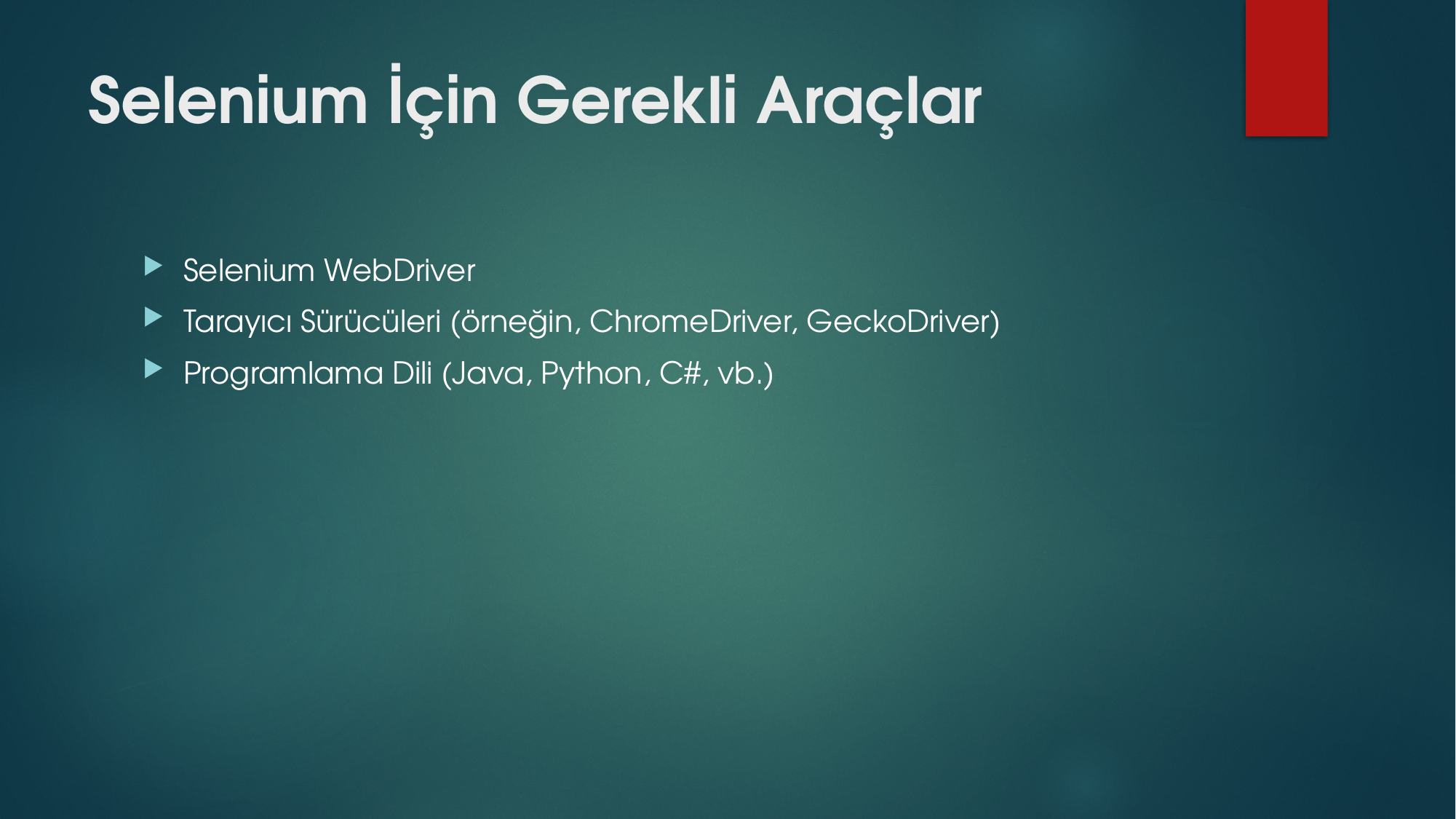

# Selenium İçin Gerekli Araçlar
Selenium WebDriver
Tarayıcı Sürücüleri (örneğin, ChromeDriver, GeckoDriver)
Programlama Dili (Java, Python, C#, vb.)